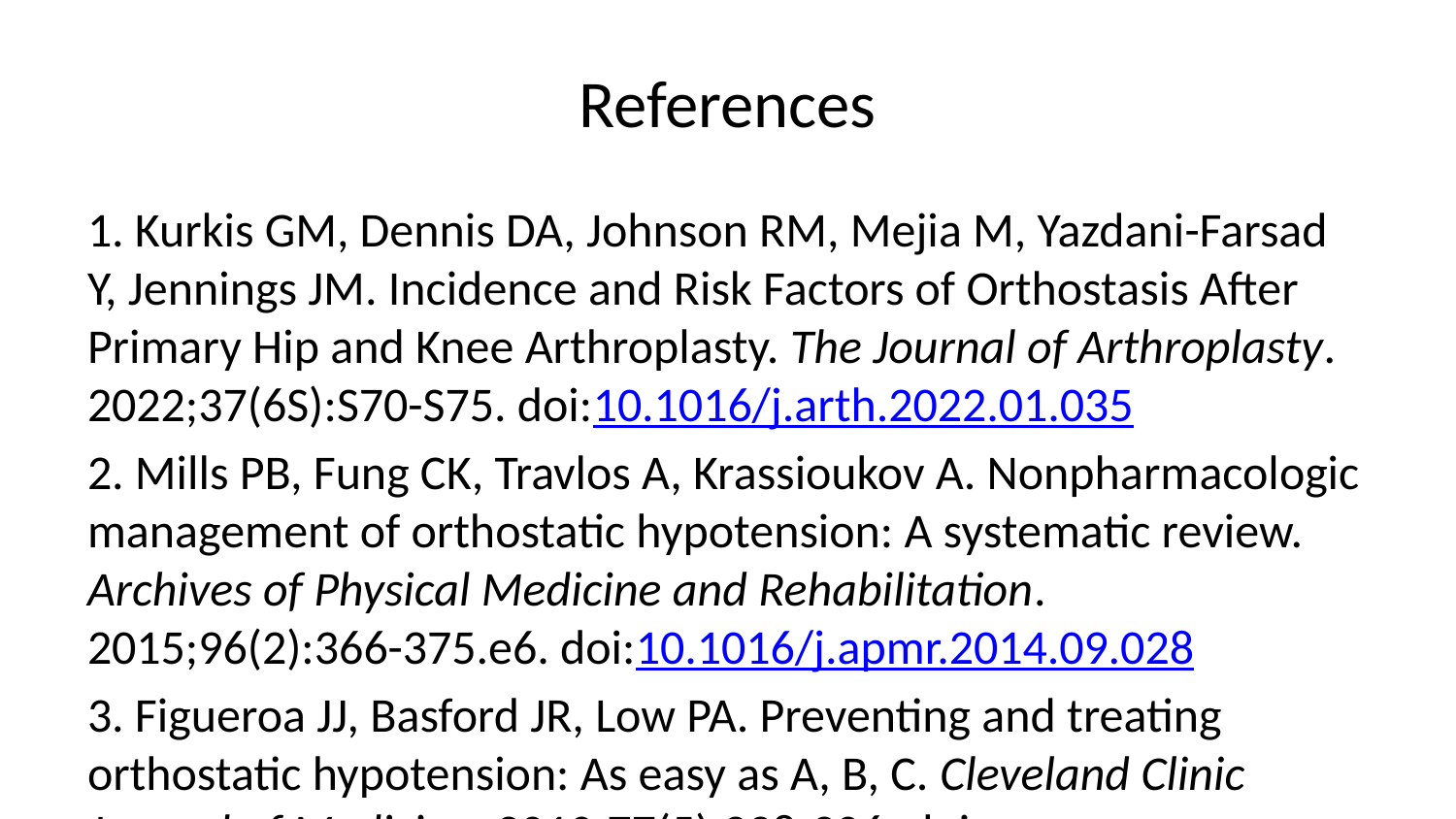

# References
1. Kurkis GM, Dennis DA, Johnson RM, Mejia M, Yazdani-Farsad Y, Jennings JM. Incidence and Risk Factors of Orthostasis After Primary Hip and Knee Arthroplasty. The Journal of Arthroplasty. 2022;37(6S):S70-S75. doi:10.1016/j.arth.2022.01.035
2. Mills PB, Fung CK, Travlos A, Krassioukov A. Nonpharmacologic management of orthostatic hypotension: A systematic review. Archives of Physical Medicine and Rehabilitation. 2015;96(2):366-375.e6. doi:10.1016/j.apmr.2014.09.028
3. Figueroa JJ, Basford JR, Low PA. Preventing and treating orthostatic hypotension: As easy as A, B, C. Cleveland Clinic Journal of Medicine. 2010;77(5):298-306. doi:10.3949/ccjm.77a.09118
4. Miller RH, Lowry JL, Meardon SA, Gillette JC. Lower extremity mechanics of iliotibial band syndrome during an exhaustive run. Gait & Posture. 2007;26(3):407-413. doi:10.1016/j.gaitpost.2006.10.007
5. Gibbon JR, Frith J. The effects of caffeine in adults with neurogenic orthostatic hypotension: A systematic review. Clinical Autonomic Research: Official Journal of the Clinical Autonomic Research Society. 2021;31(4):499-509. doi:10.1007/s10286-021-00814-5
6. Wu KY, Amrami KK, Hayford KM, Spinner RJ. Characterizing peroneal nerve injury clinicoradiological patterns with MRI in patients with sciatic neuropathy and foot drop after total hip replacement. Journal of Neurosurgery. 2023;139(6):1560-1567. doi:10.3171/2023.5.JNS23173
7. Schinsky MF, Macaulay W, Parks ML, Kiernan H, Nercessian OA. Nerve injury after primary total knee arthroplasty. The Journal of Arthroplasty. 2001;16(8):1048-1054. doi:10.1054/arth.2001.26591
8. Mohani MR, Arya N, Ratnani G, Harjpal P, Phansopkar P. Comprehensive Rehabilitation of a Patient With Foot Drop Secondary to Lumbar Canal Stenosis: A Case Report. Cureus. 2024;16(1):e52275. doi:10.7759/cureus.52275
9. Kunz JV, Spies CD, Bichmann A, Sieg M, Mueller A. Postoperative anaemia might be a risk factor for postoperative delirium and prolonged hospital stay: A secondary analysis of a prospective cohort study. PloS One. 2020;15(2):e0229325. doi:10.1371/journal.pone.0229325